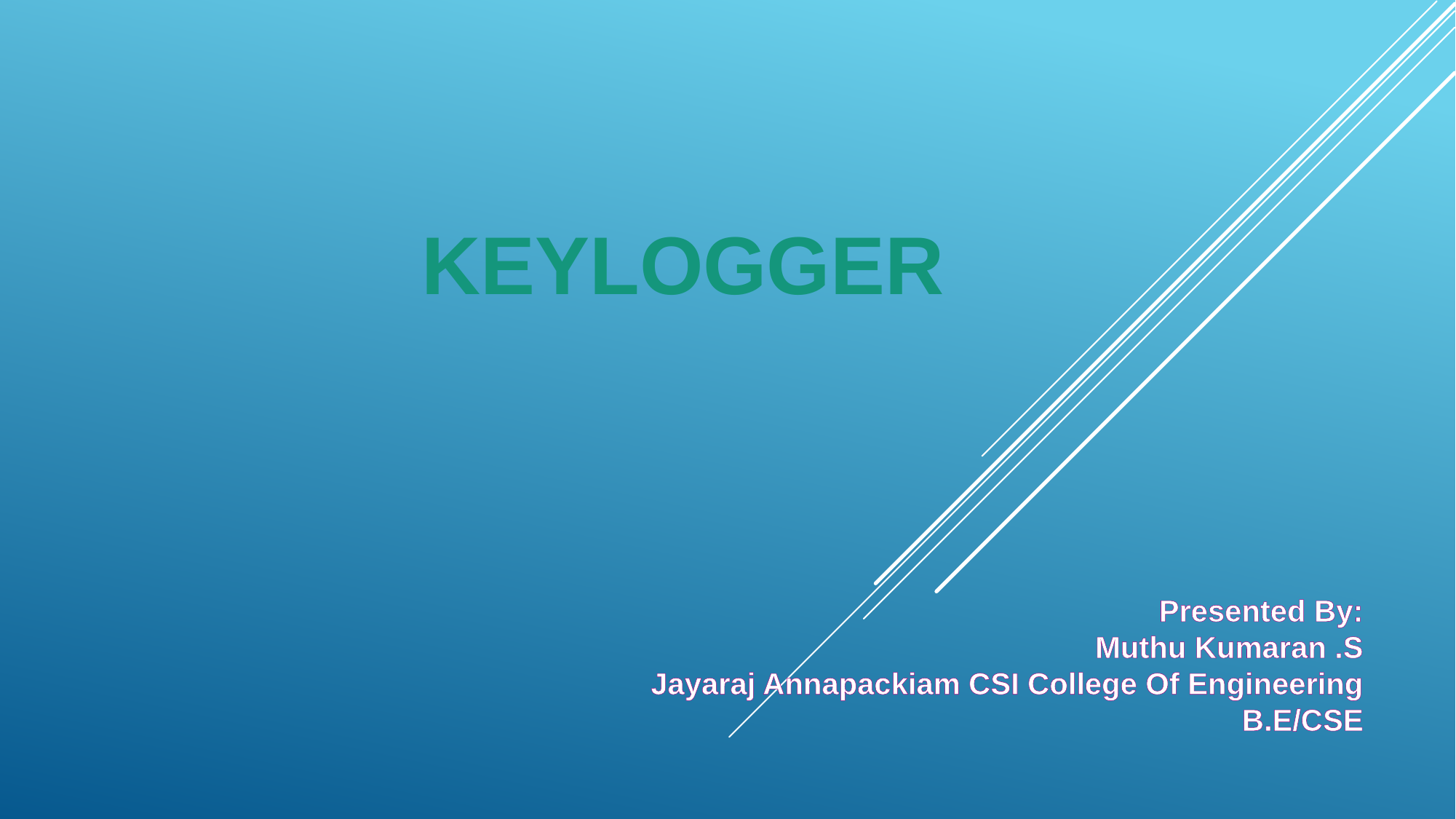

# KEYLOGGER
Presented By:
Muthu Kumaran .S
Jayaraj Annapackiam CSI College Of Engineering
B.E/CSE